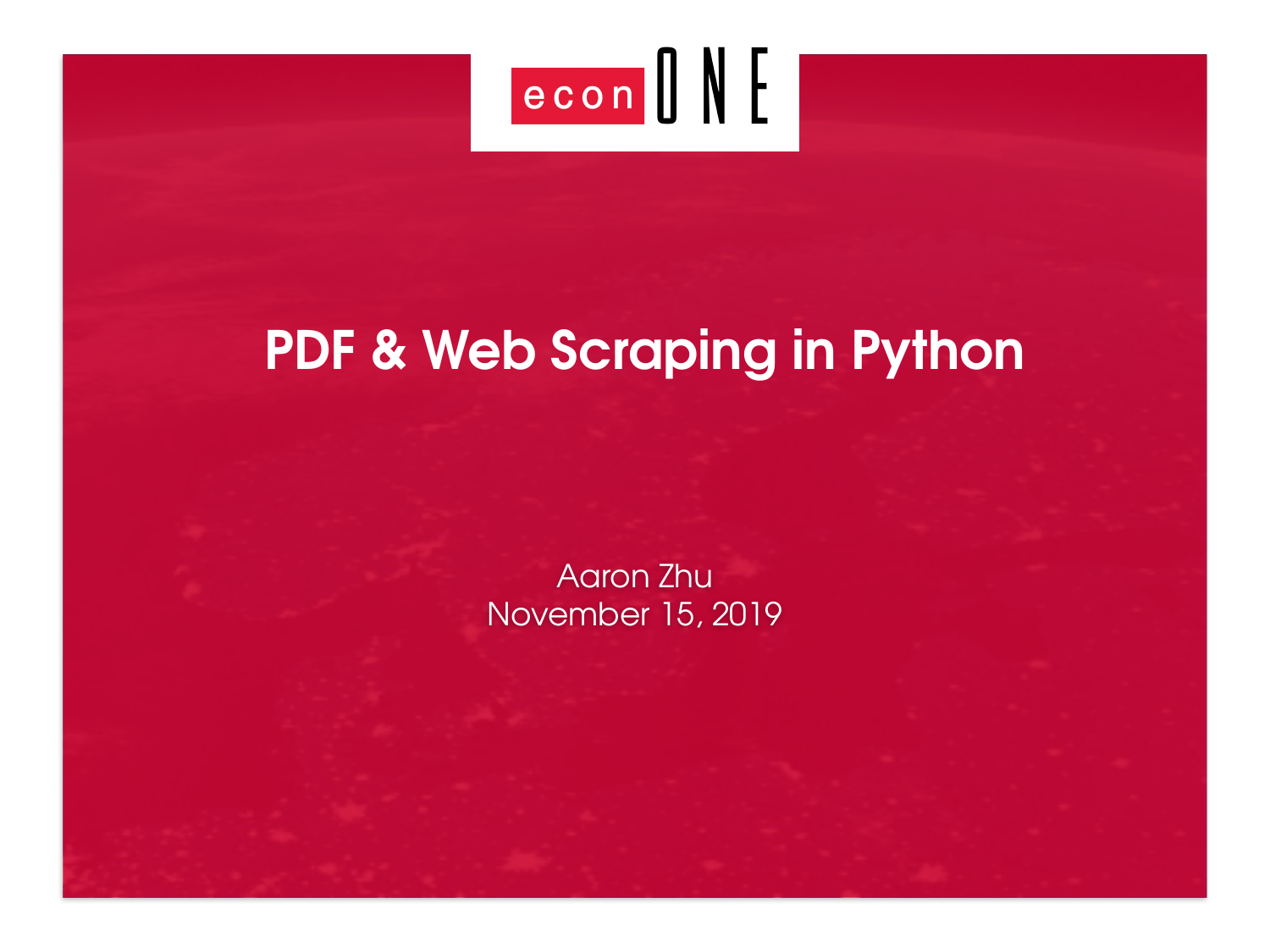

# PDF & Web Scraping in Python
Aaron Zhu
November 15, 2019